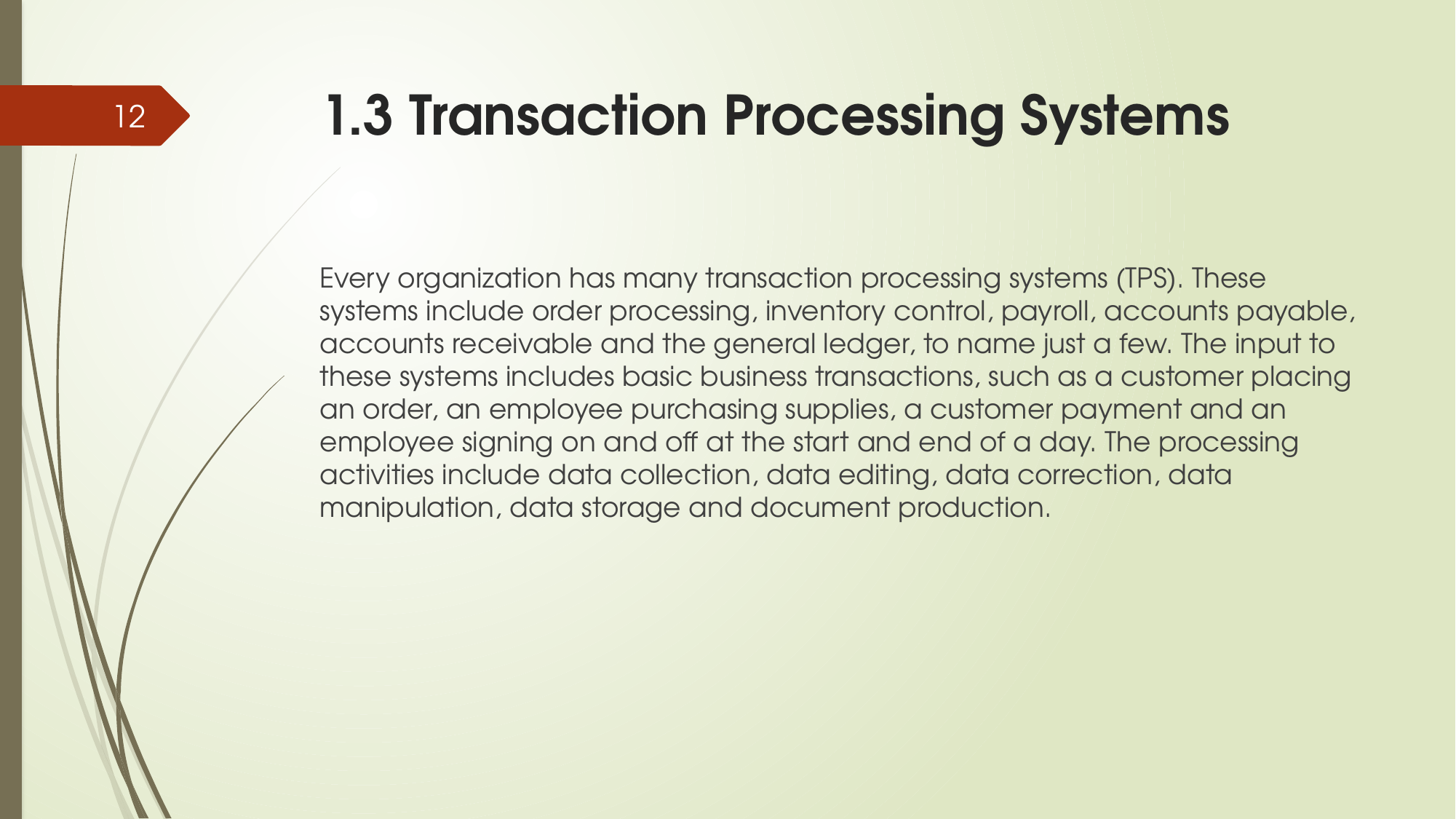

# 1.3 Transaction Processing Systems
12
Every organization has many transaction processing systems (TPS). These systems include order processing, inventory control, payroll, accounts payable, accounts receivable and the general ledger, to name just a few. The input to these systems includes basic business transactions, such as a customer placing an order, an employee purchasing supplies, a customer payment and an employee signing on and off at the start and end of a day. The processing activities include data collection, data editing, data correction, data manipulation, data storage and document production.